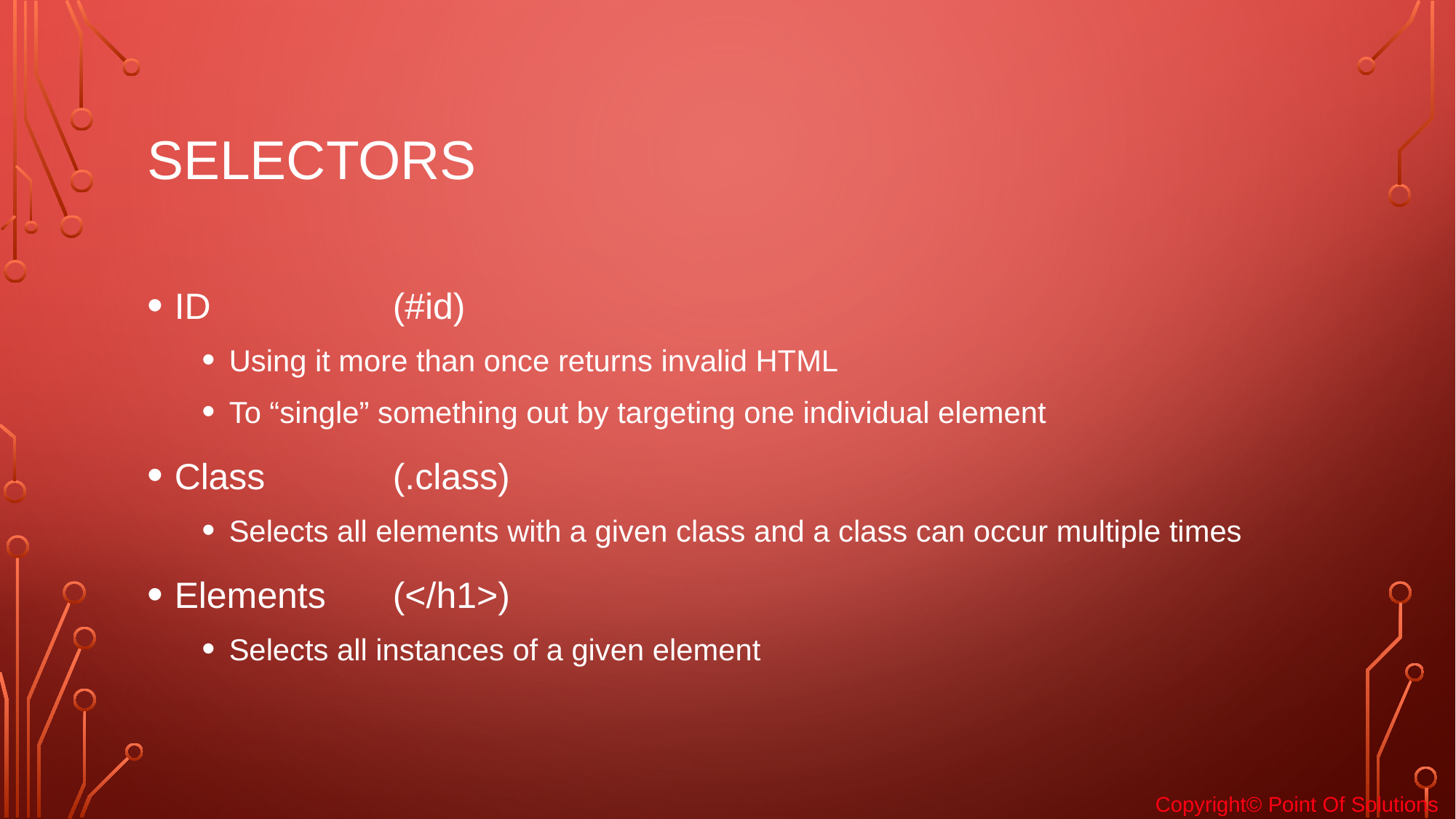

# selectors
ID 		(#id)
Using it more than once returns invalid HTML
To “single” something out by targeting one individual element
Class		(.class)
Selects all elements with a given class and a class can occur multiple times
Elements 	(</h1>)
Selects all instances of a given element
Copyright© Point Of Solutions